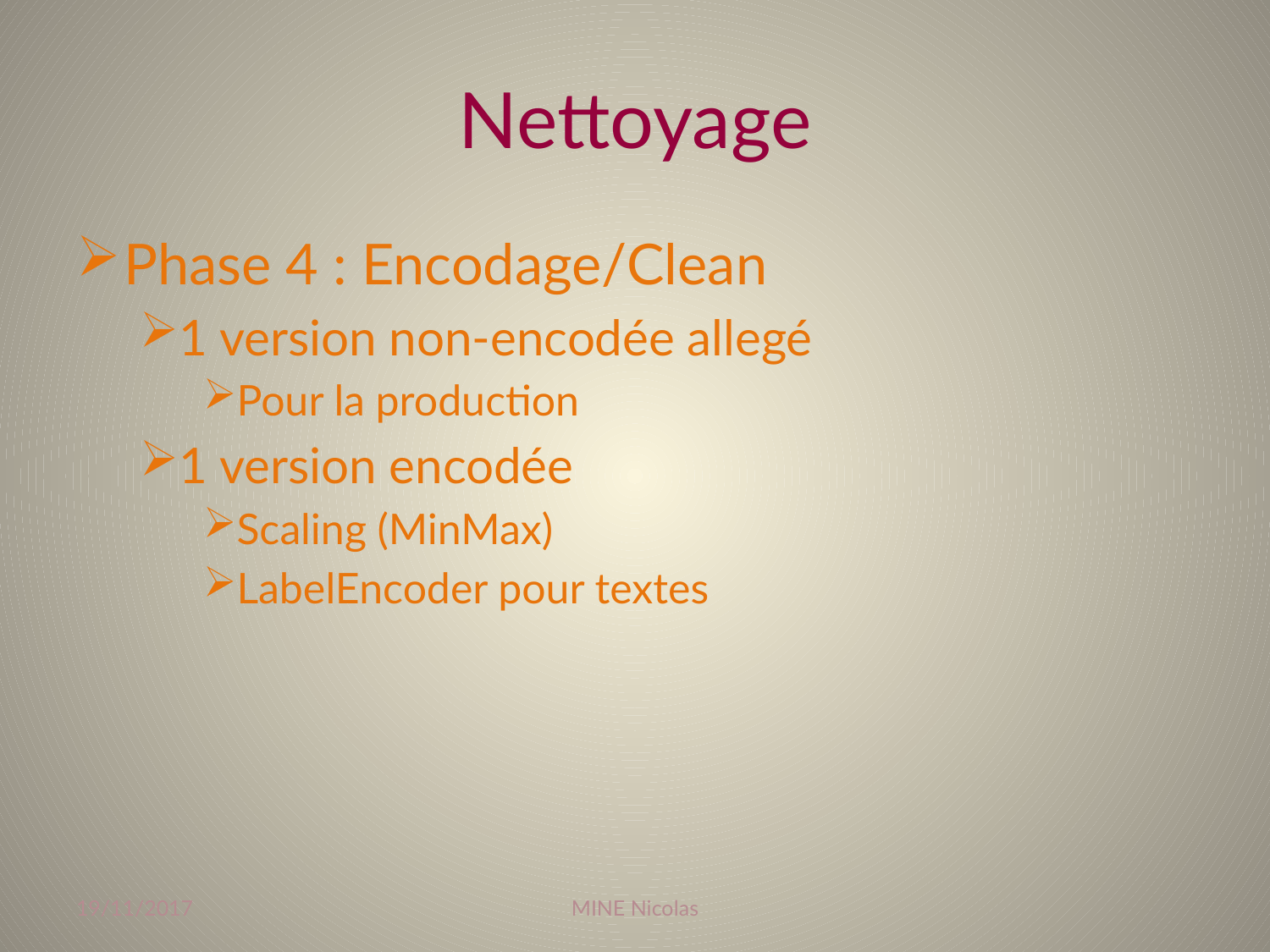

# Nettoyage
Phase 4 : Encodage/Clean
1 version non-encodée allegé
Pour la production
1 version encodée
Scaling (MinMax)
LabelEncoder pour textes
19/11/2017
MINE Nicolas